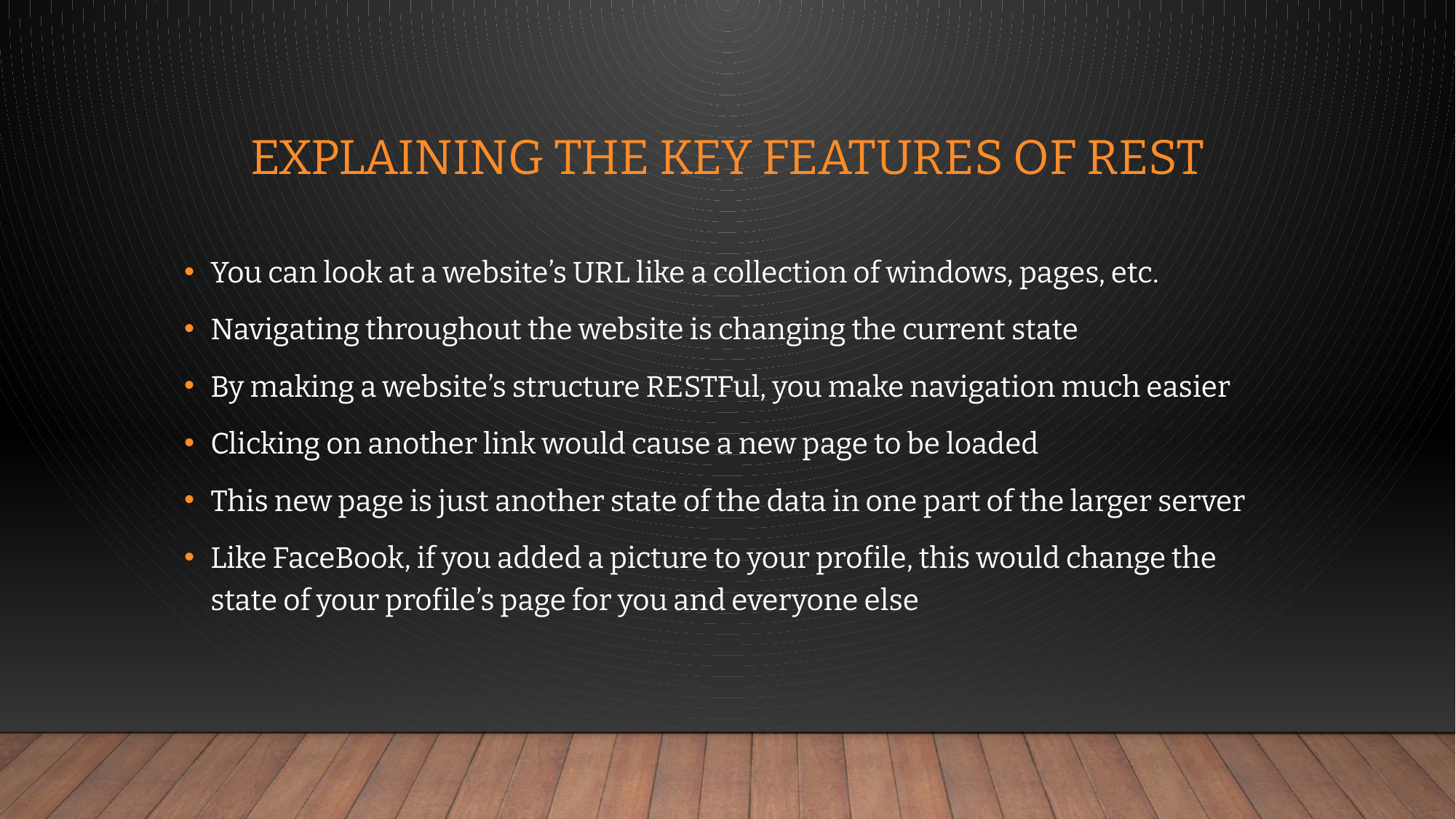

# Explaining the key features of rest
You can look at a website’s URL like a collection of windows, pages, etc.
Navigating throughout the website is changing the current state
By making a website’s structure RESTFul, you make navigation much easier
Clicking on another link would cause a new page to be loaded
This new page is just another state of the data in one part of the larger server
Like FaceBook, if you added a picture to your profile, this would change the state of your profile’s page for you and everyone else